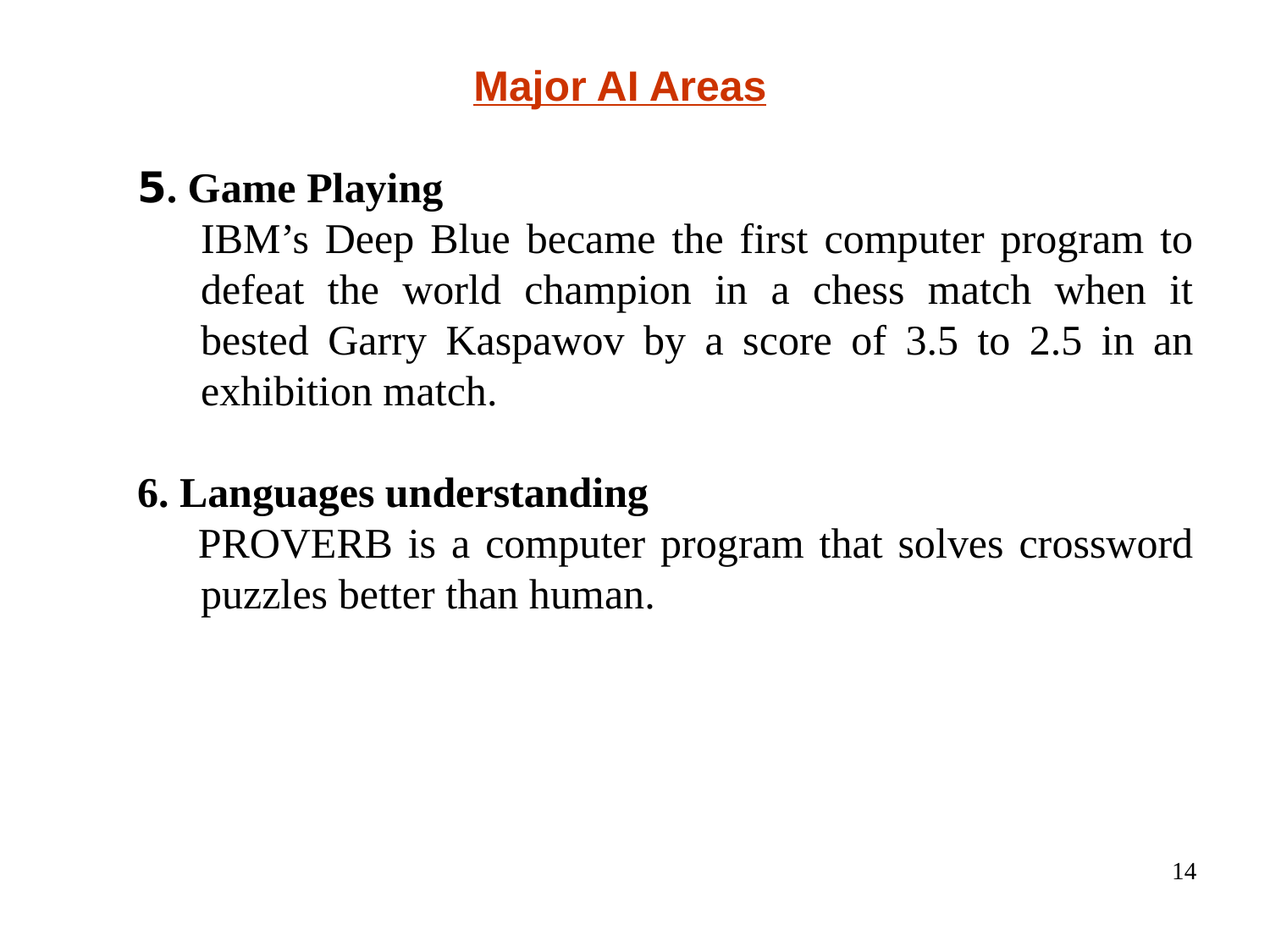

Major AI Areas
5. Game Playing
	IBM’s Deep Blue became the first computer program to defeat the world champion in a chess match when it bested Garry Kaspawov by a score of 3.5 to 2.5 in an exhibition match.

6. Languages understanding
    PROVERB is a computer program that solves crossword puzzles better than human.

14